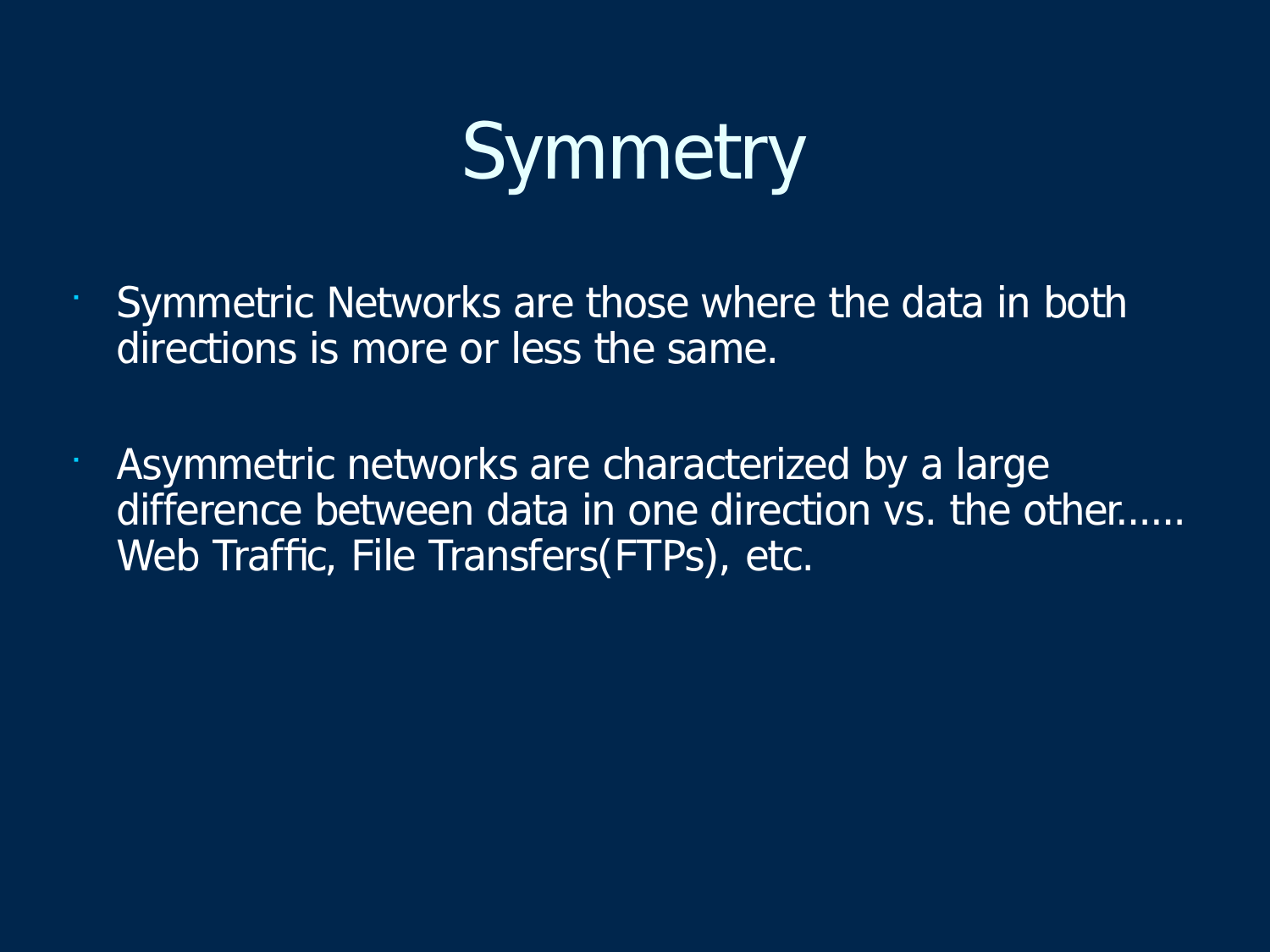

Symmetry
Symmetric Networks are those where the data in both directions is more or less the same.

Asymmetric networks are characterized by a large difference between data in one direction vs. the other……Web Traffic, File Transfers(FTPs), etc.